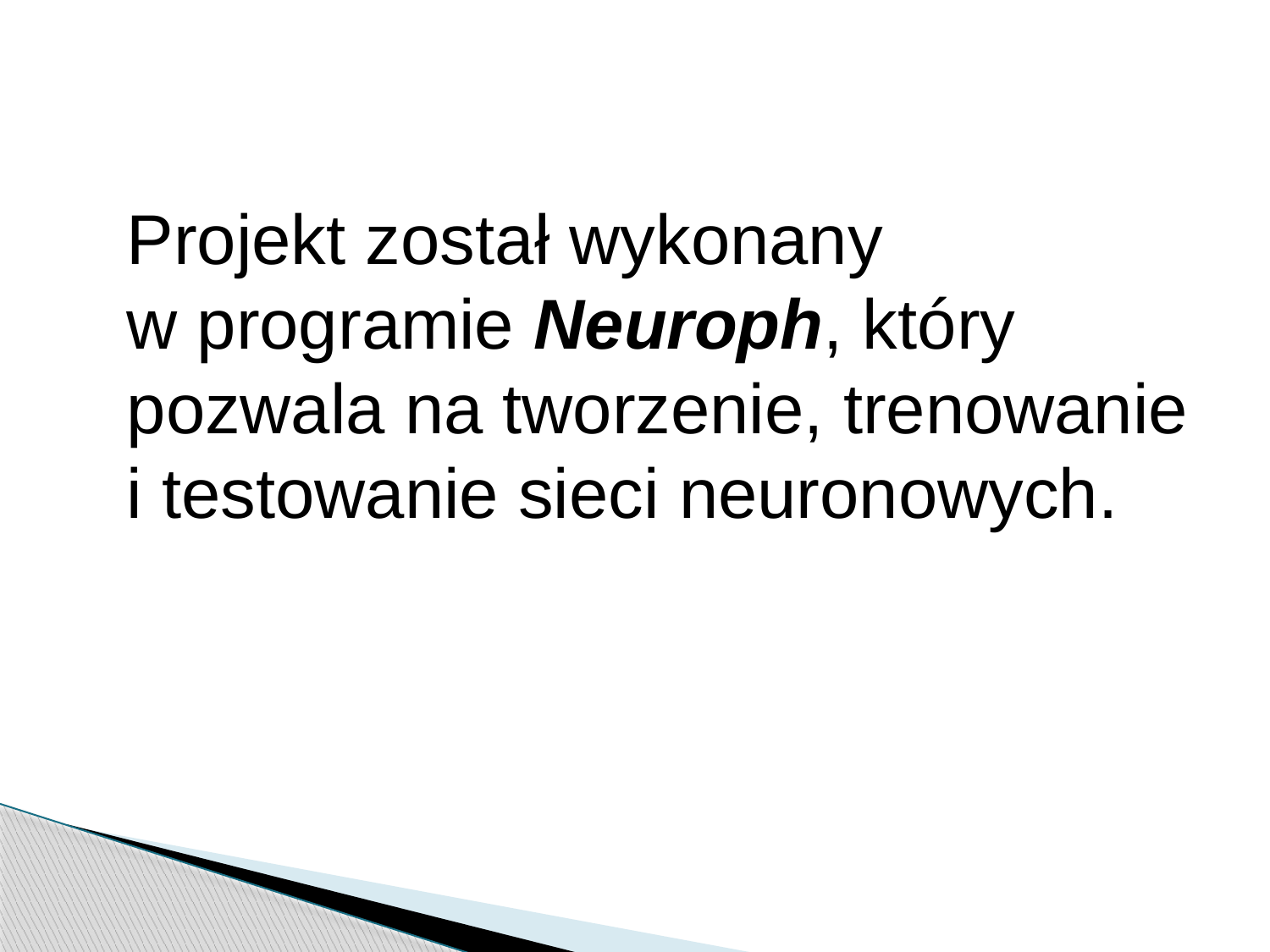

Projekt został wykonany
w programie Neuroph, który pozwala na tworzenie, trenowanie i testowanie sieci neuronowych.